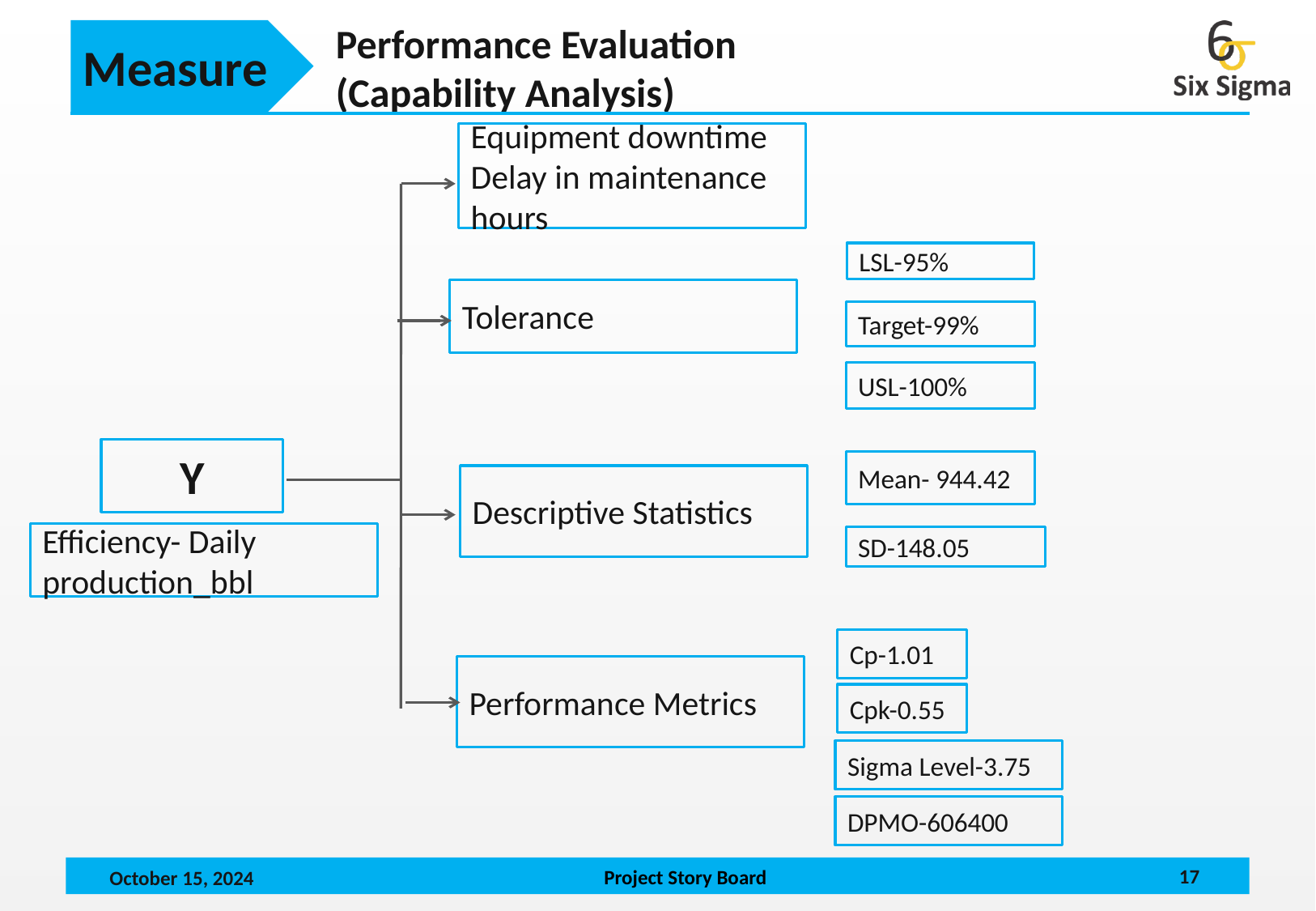

Measure
Performance Evaluation
(Capability Analysis)
Equipment downtime
Delay in maintenance hours
LSL-95%
Tolerance
Target-99%
USL-100%
Y
Mean- 944.42
Descriptive Statistics
Efficiency- Daily production_bbl
SD-148.05
Cp-1.01
Performance Metrics
Cpk-0.55
Sigma Level-3.75
DPMO-606400
17
October 15, 2024